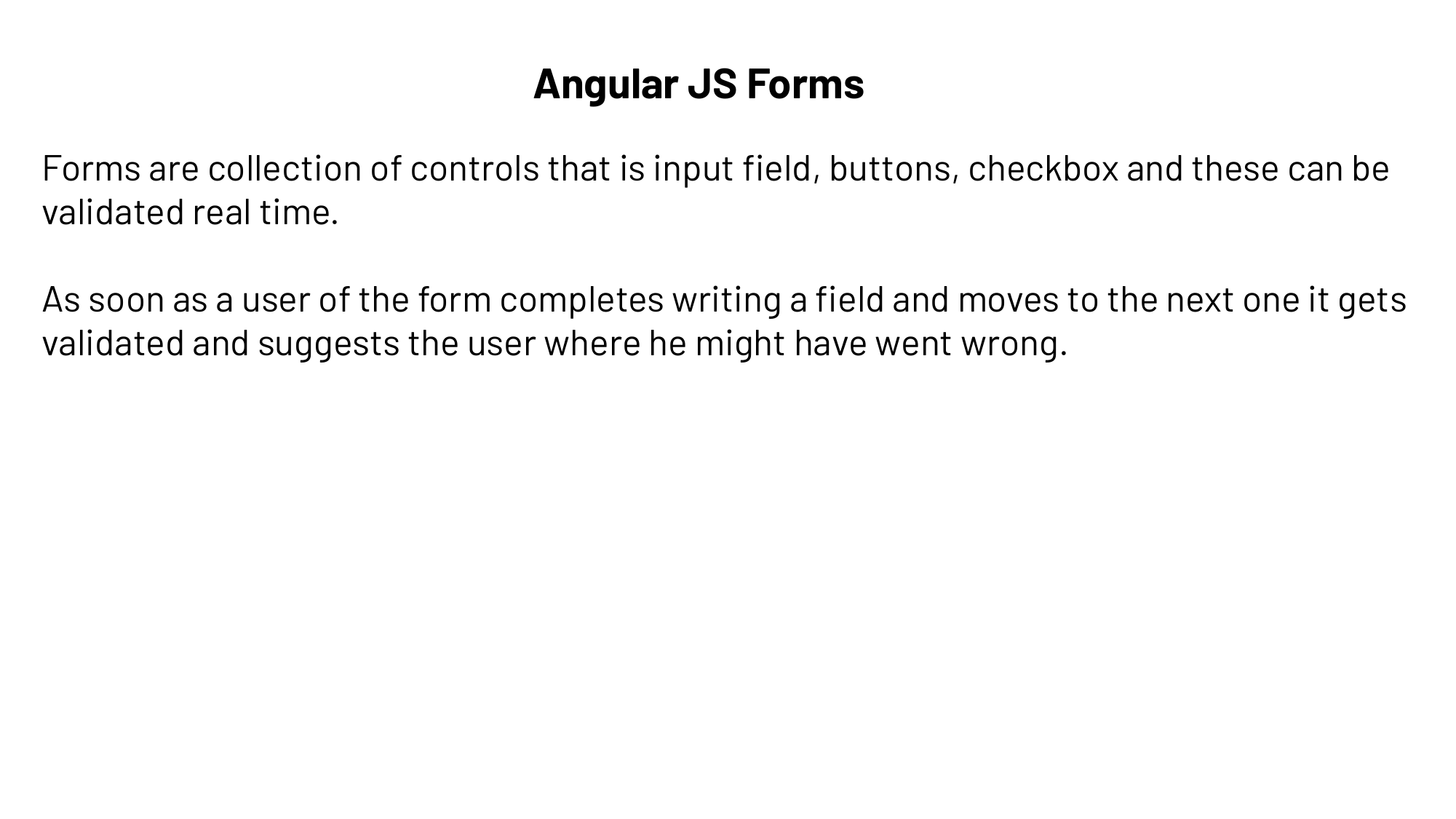

Angular JS Forms
Forms are collection of controls that is input field, buttons, checkbox and these can be validated real time.

As soon as a user of the form completes writing a field and moves to the next one it gets validated and suggests the user where he might have went wrong.